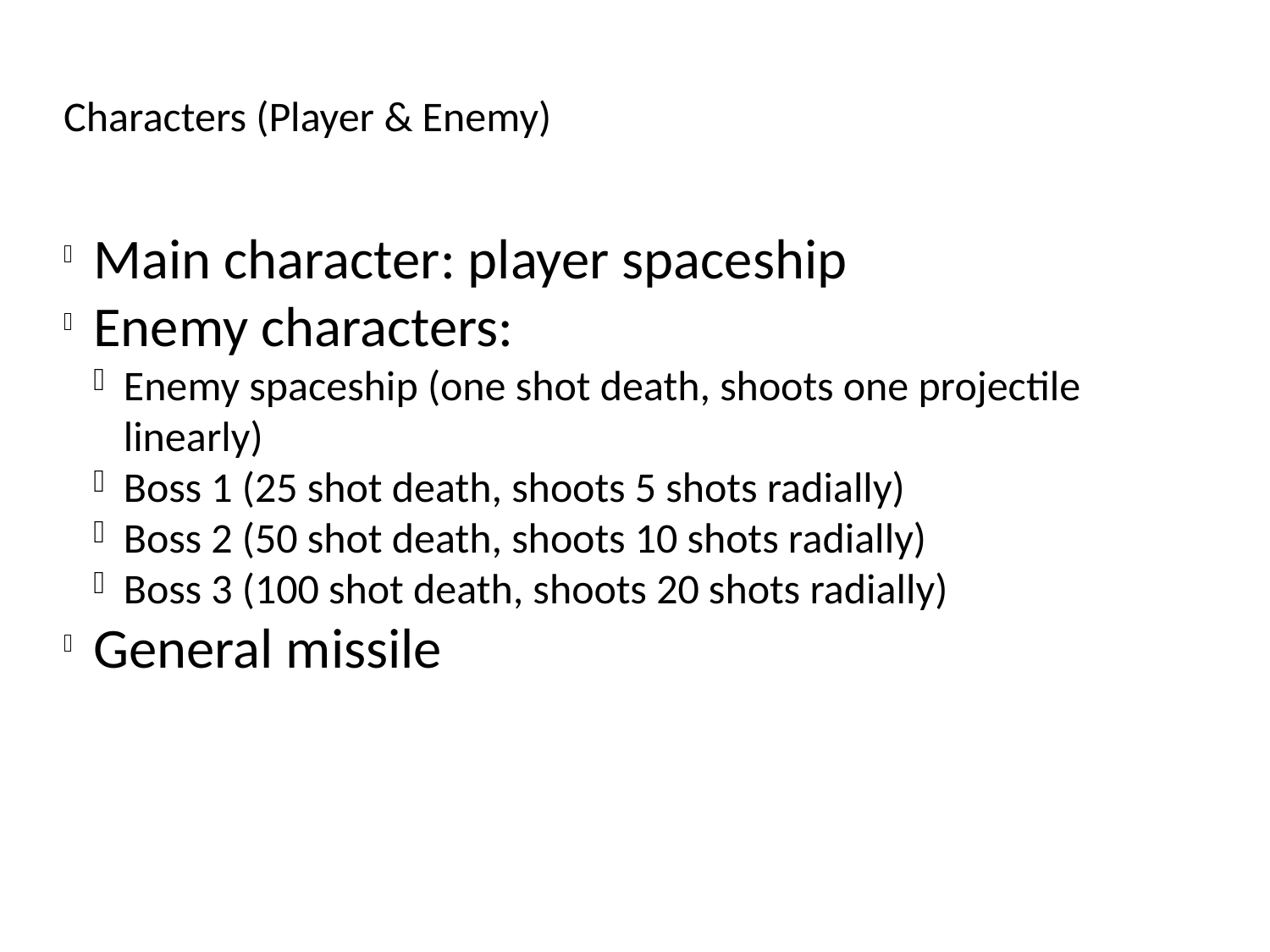

Characters (Player & Enemy)
Main character: player spaceship
Enemy characters:
Enemy spaceship (one shot death, shoots one projectile linearly)
Boss 1 (25 shot death, shoots 5 shots radially)
Boss 2 (50 shot death, shoots 10 shots radially)
Boss 3 (100 shot death, shoots 20 shots radially)
General missile